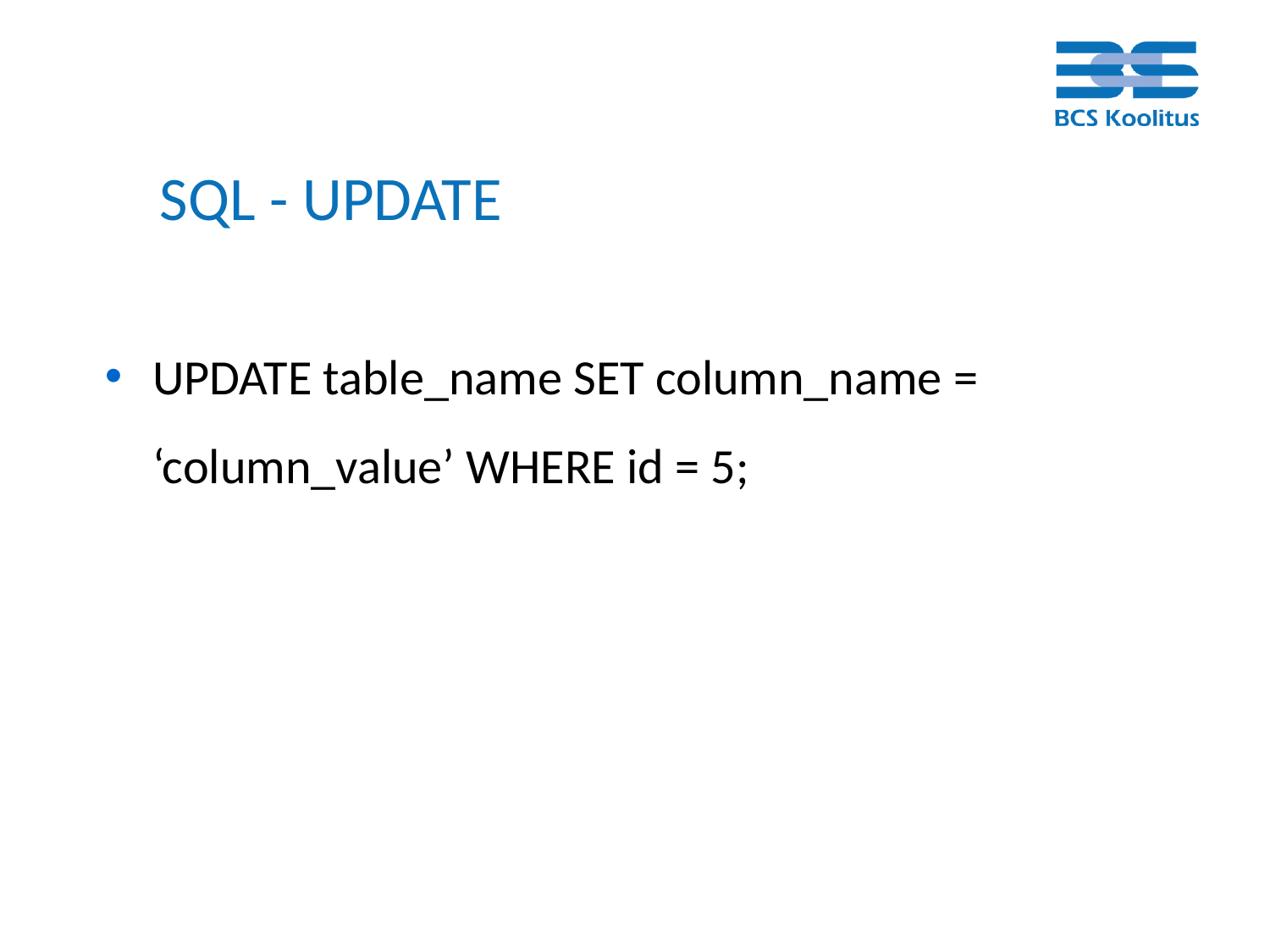

# SQL - UPDATE
UPDATE table_name SET column_name = ‘column_value’ WHERE id = 5;